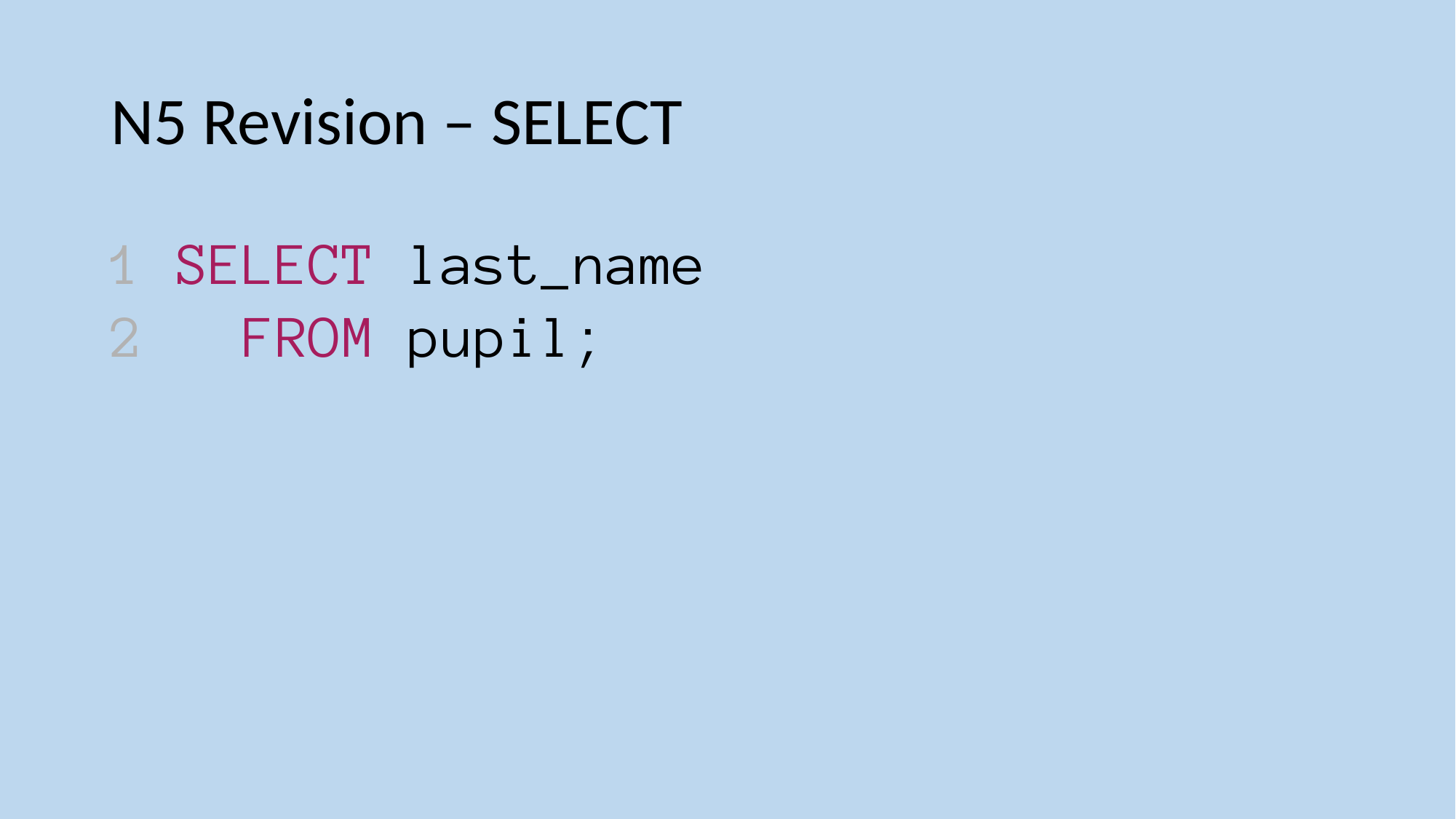

# N5 Revision – SELECT
1 SELECT last_name
2   FROM pupil;